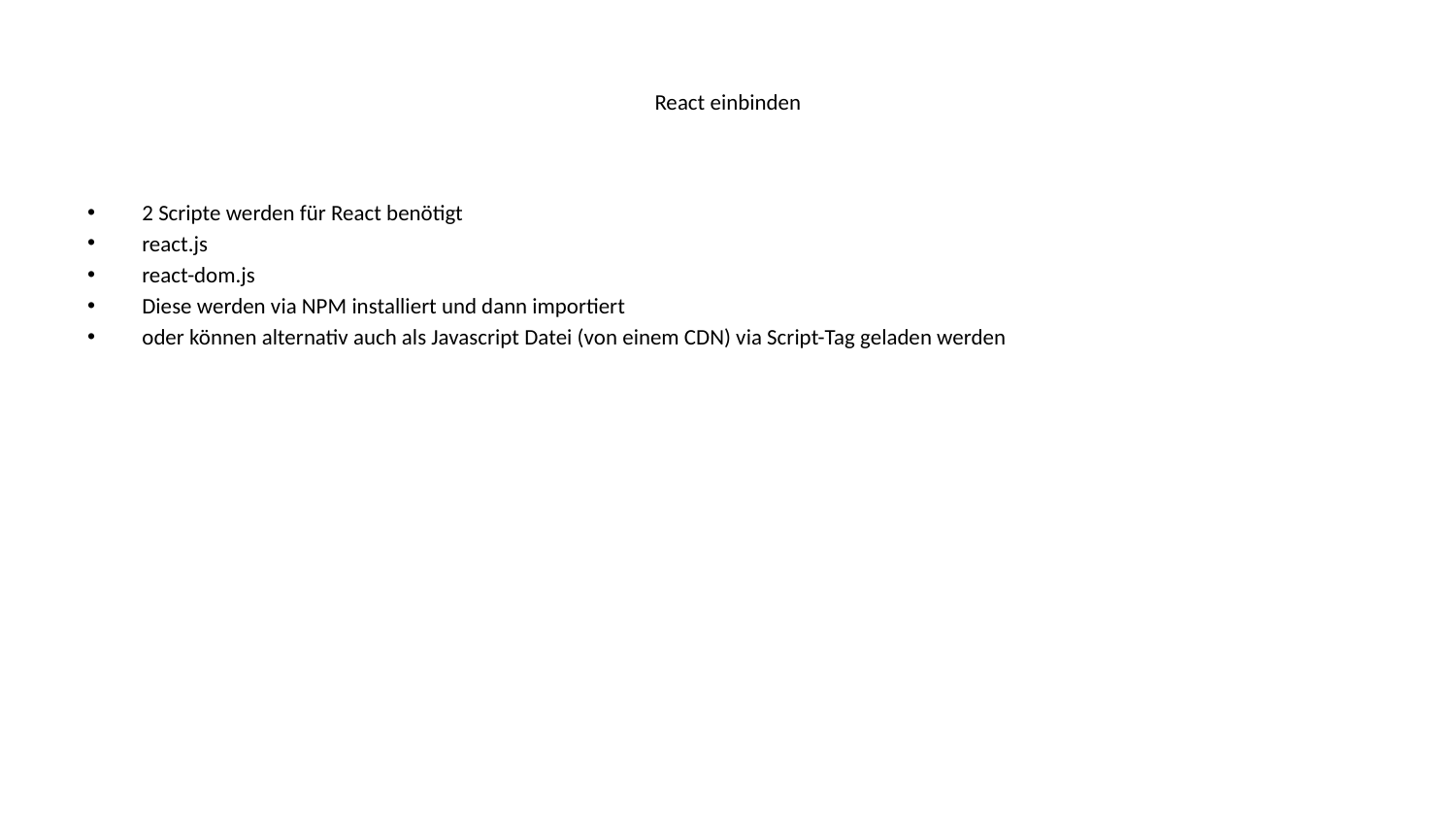

# React einbinden
2 Scripte werden für React benötigt
react.js
react-dom.js
Diese werden via NPM installiert und dann importiert
oder können alternativ auch als Javascript Datei (von einem CDN) via Script-Tag geladen werden